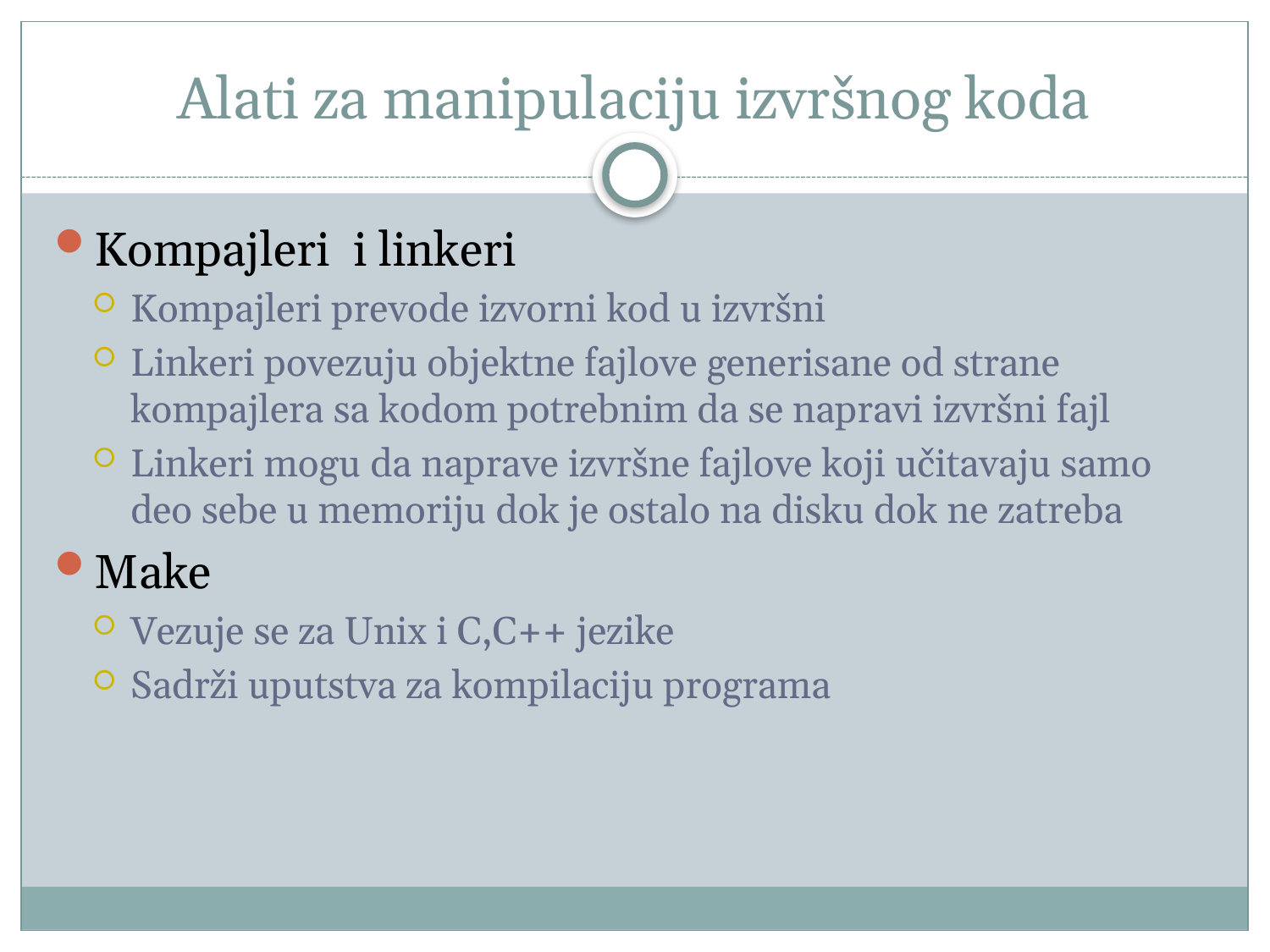

# Alati za manipulaciju izvršnog koda
Kompajleri  i linkeri
Kompajleri prevode izvorni kod u izvršni
Linkeri povezuju objektne fajlove generisane od strane kompajlera sa kodom potrebnim da se napravi izvršni fajl
Linkeri mogu da naprave izvršne fajlove koji učitavaju samo deo sebe u memoriju dok je ostalo na disku dok ne zatreba
Make
Vezuje se za Unix i C,C++ jezike
Sadrži uputstva za kompilaciju programa